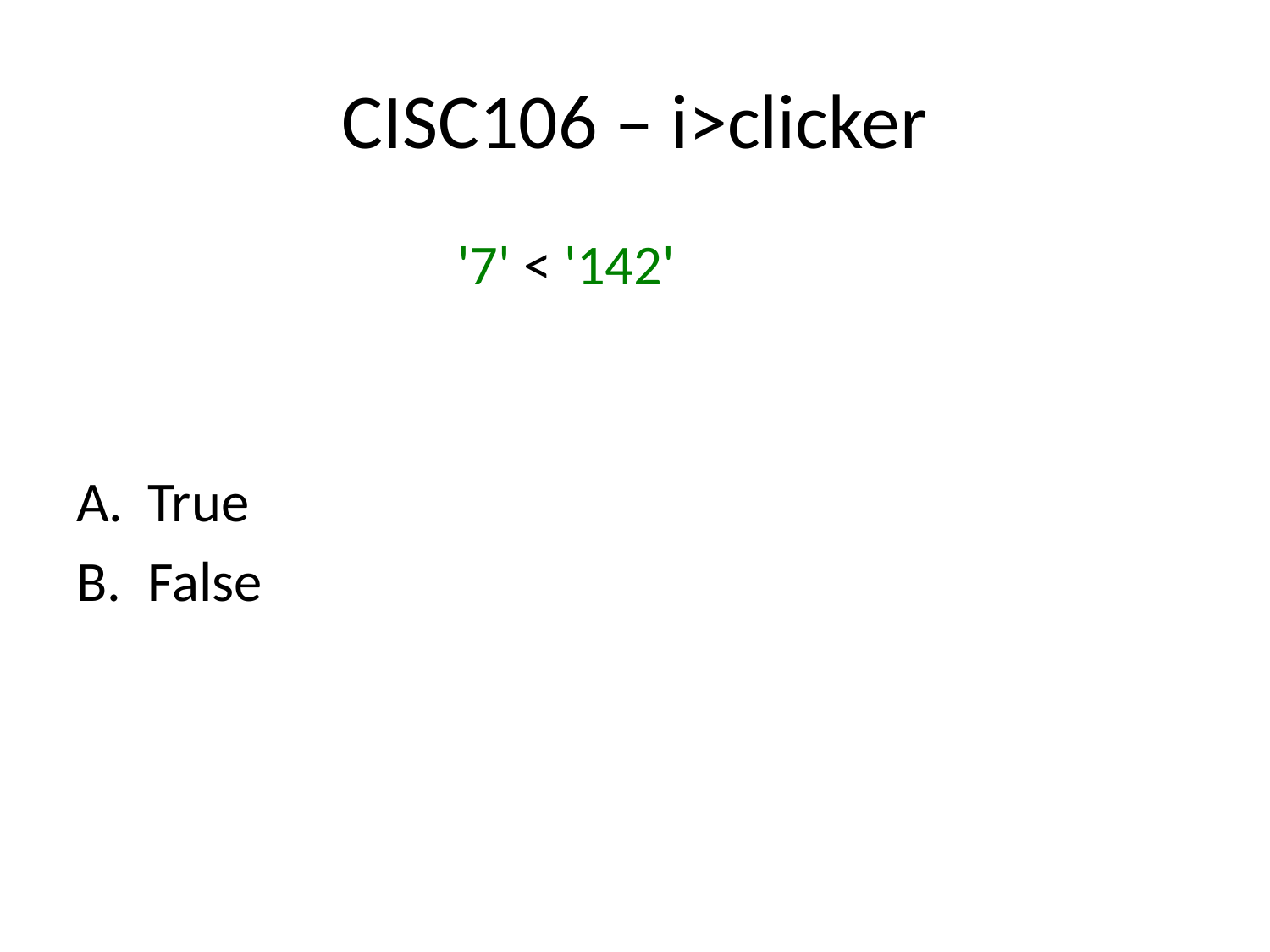

# CISC106 – i>clicker
			'7' < '142'

True
False